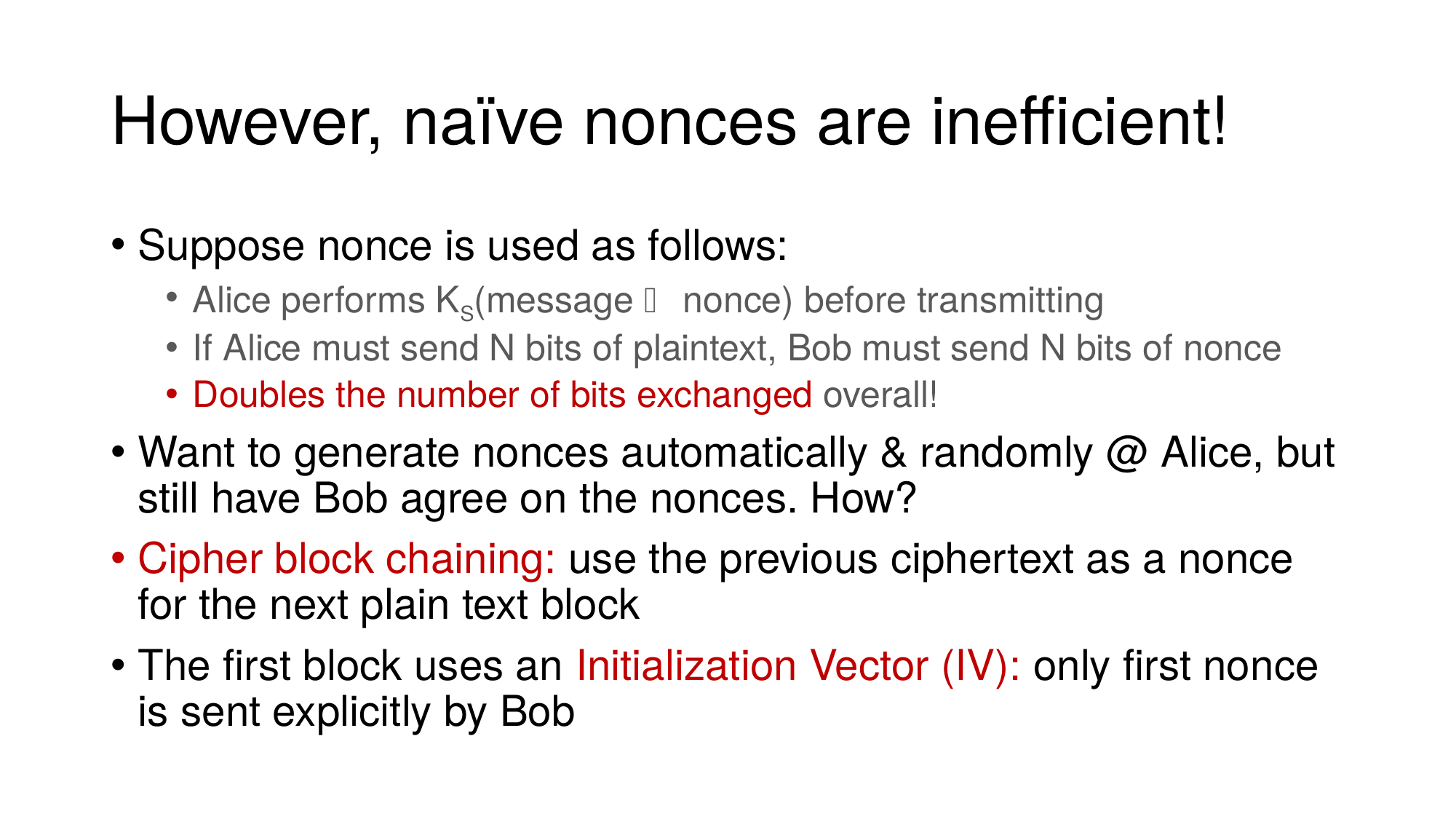

# However, naïve nonces are inefficient!
Suppose nonce is used as follows:
Alice performs KS(message ⊕ nonce) before transmitting
If Alice must send N bits of plaintext, Bob must send N bits of nonce
Doubles the number of bits exchanged overall!
Want to generate nonces automatically & randomly @ Alice, but still have Bob agree on the nonces. How?
Cipher block chaining: use the previous ciphertext as a nonce for the next plain text block
The first block uses an Initialization Vector (IV): only first nonce is sent explicitly by Bob